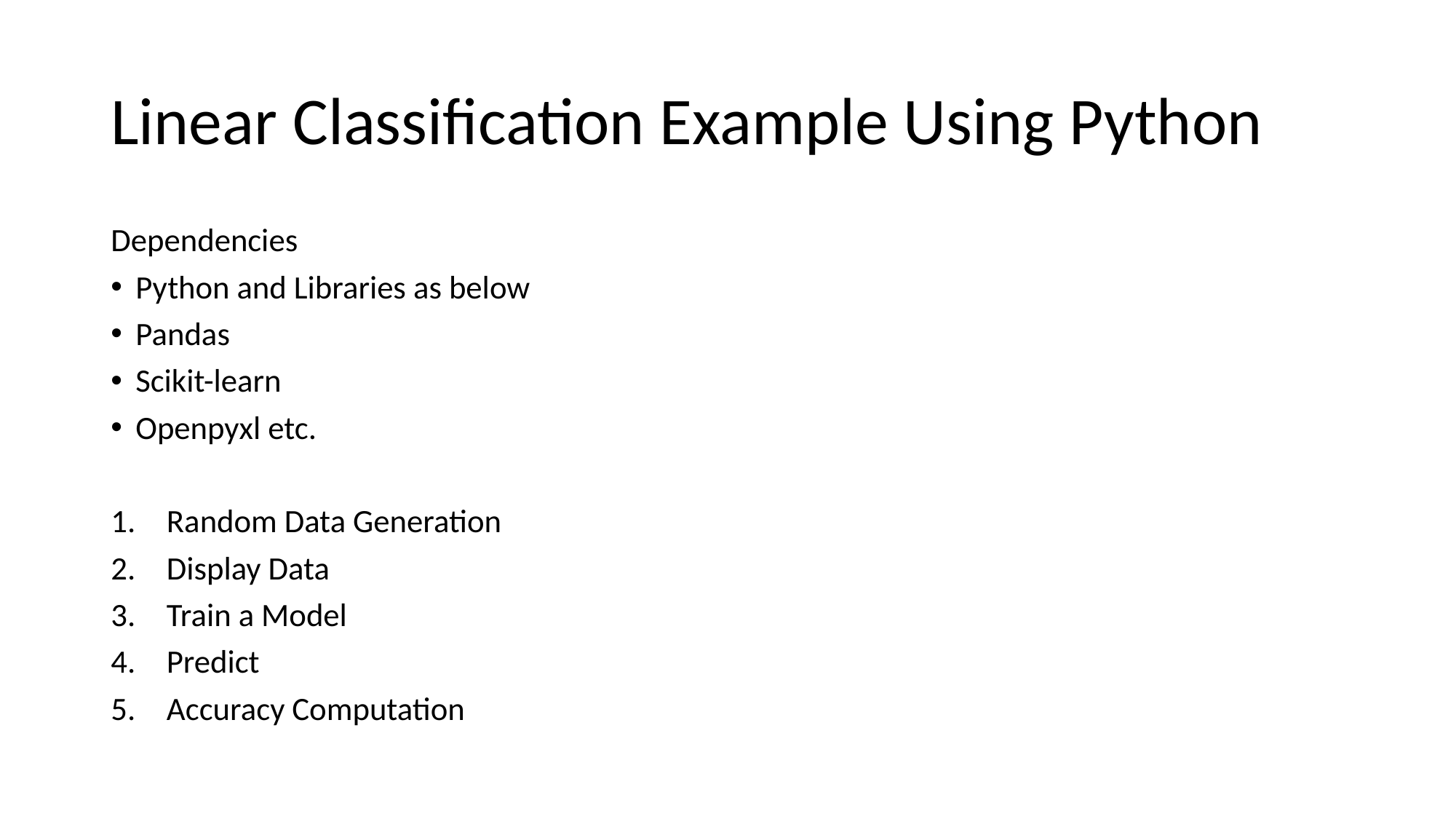

# Linear Classification Example Using Python
Dependencies
Python and Libraries as below
Pandas
Scikit-learn
Openpyxl etc.

Random Data Generation
Display Data
Train a Model
Predict
Accuracy Computation